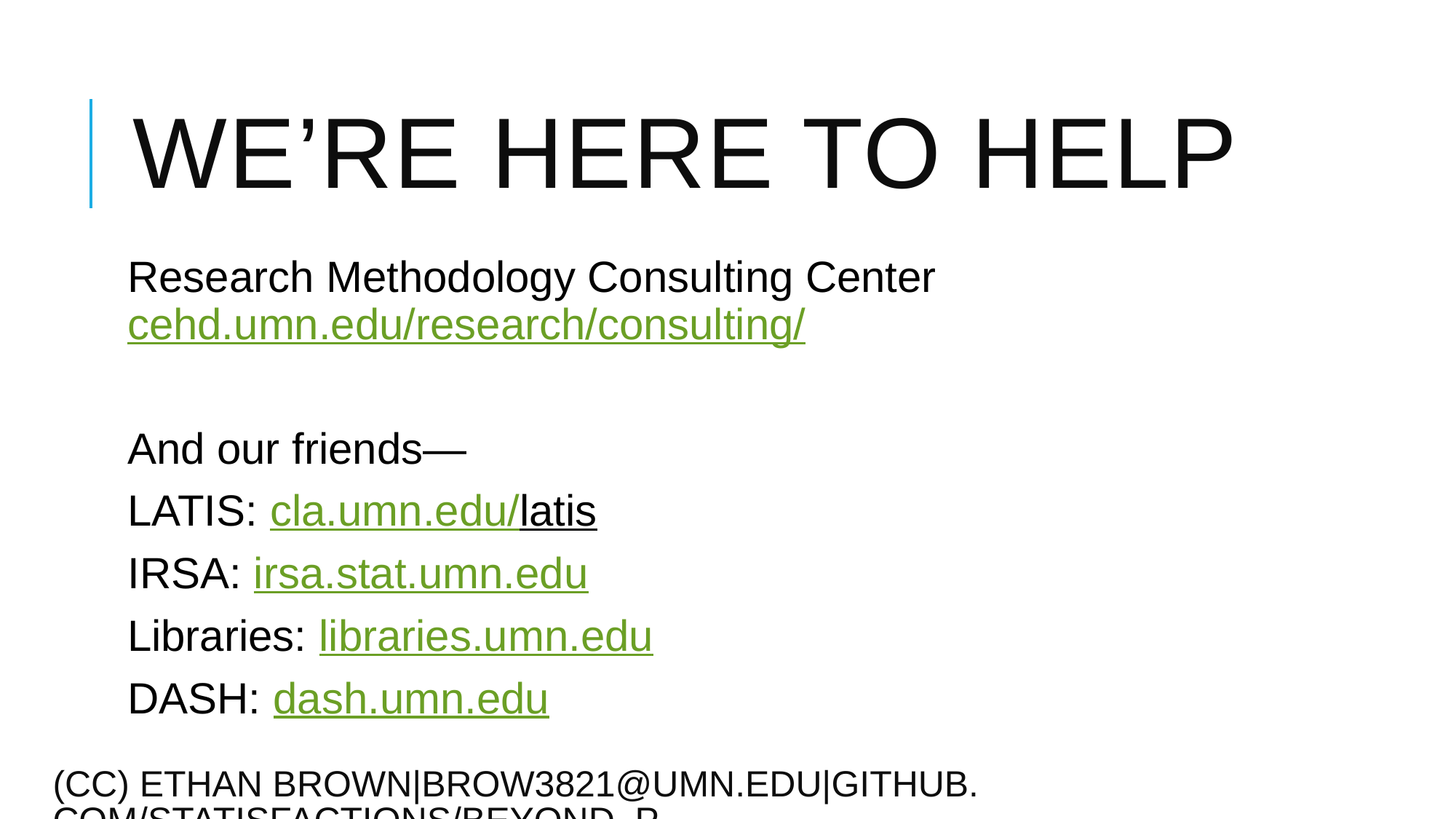

# We’re Here to Help
Research Methodology Consulting Center cehd.umn.edu/research/consulting/

And our friends—
LATIS: cla.umn.edu/latis
IRSA: irsa.stat.umn.edu
Libraries: libraries.umn.edu
DASH: dash.umn.edu
(CC) ETHAN BROwN|brow3821@umn.edu|github.com/statisfactions/beyond_P